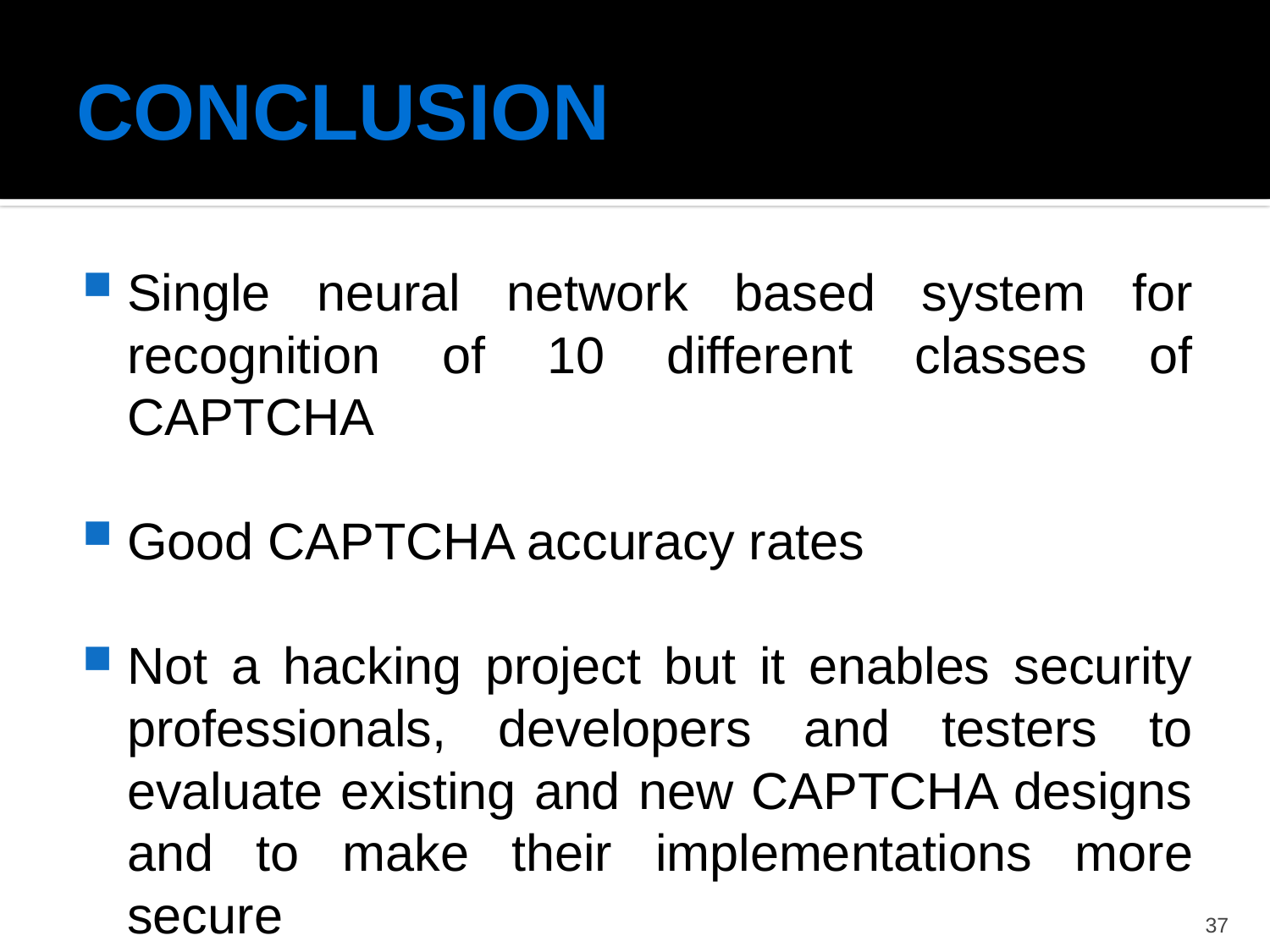

# CONCLUSION
Single neural network based system for recognition of 10 different classes of CAPTCHA

Good CAPTCHA accuracy rates

Not a hacking project but it enables security professionals, developers and testers to evaluate existing and new CAPTCHA designs and to make their implementations more secure

37